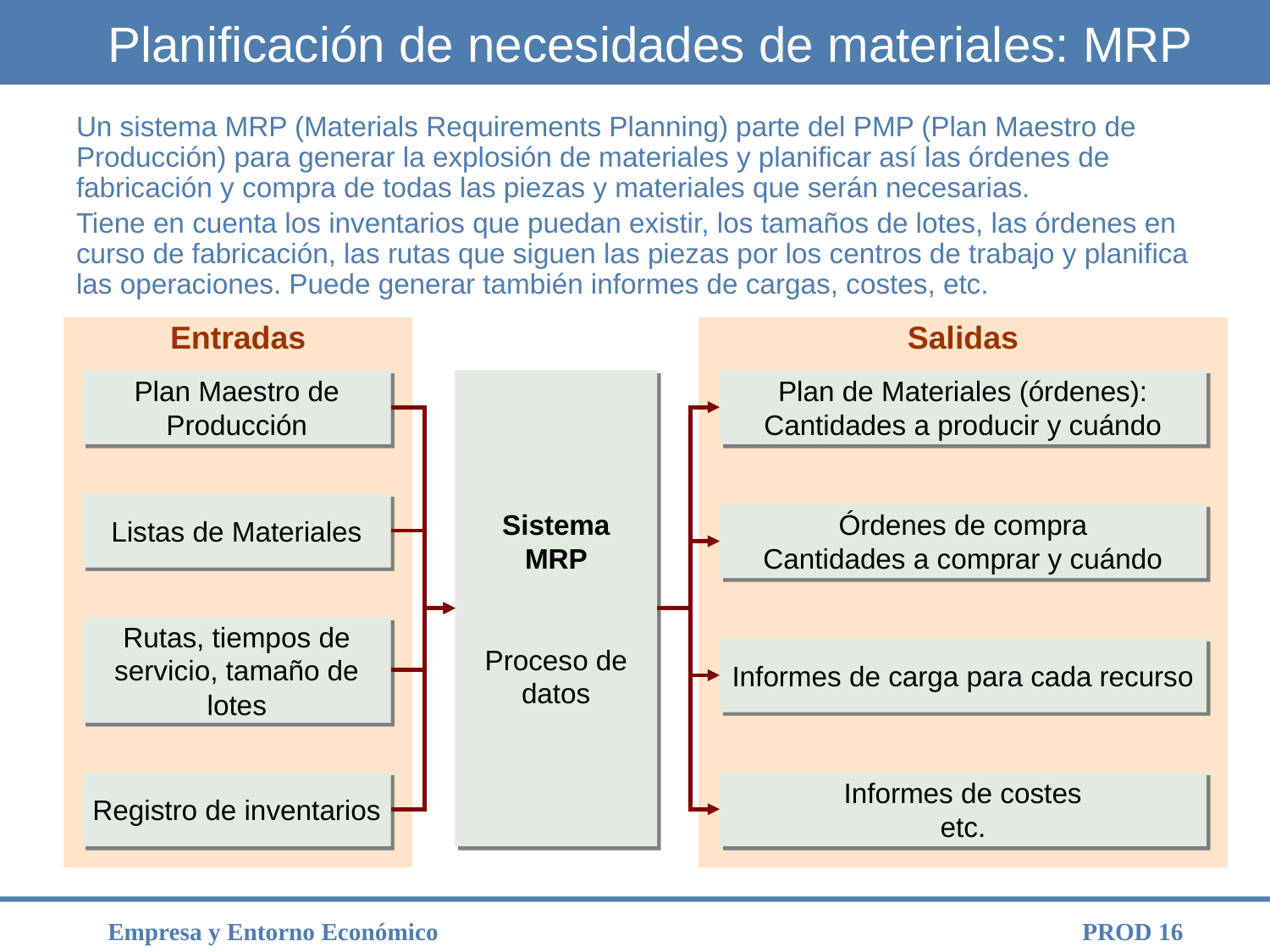

# Planificación de necesidades de materiales: MRP
Un sistema MRP (Materials Requirements Planning) parte del PMP (Plan Maestro de Producción) para generar la explosión de materiales y planificar así las órdenes de fabricación y compra de todas las piezas y materiales que serán necesarias.
Tiene en cuenta los inventarios que puedan existir, los tamaños de lotes, las órdenes en curso de fabricación, las rutas que siguen las piezas por los centros de trabajo y planifica las operaciones. Puede generar también informes de cargas, costes, etc.
Entradas
Salidas
Plan Maestro de Producción
Sistema
MRP

Proceso de datos
Plan de Materiales (órdenes):
Cantidades a producir y cuándo
Listas de Materiales
Órdenes de compra
Cantidades a comprar y cuándo
Rutas, tiempos de servicio, tamaño de lotes
Informes de carga para cada recurso
Registro de inventarios
Informes de costes
etc.